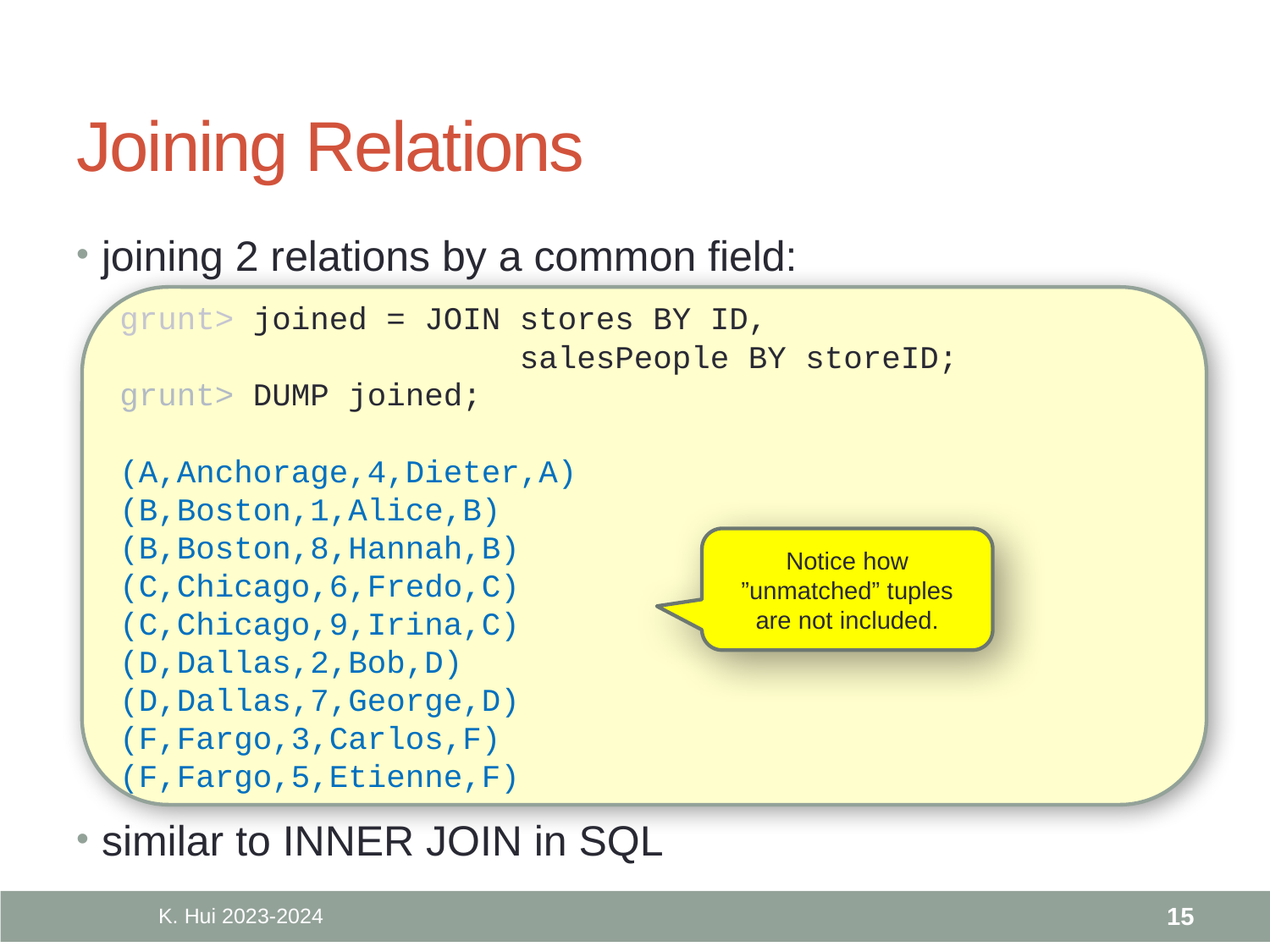

# Joining Relations
joining 2 relations by a common field:
grunt> joined = JOIN stores BY ID,
                     salesPeople BY storeID;
grunt> DUMP joined;

(A,Anchorage,4,Dieter,A)
(B,Boston,1,Alice,B)
(B,Boston,8,Hannah,B)
(C,Chicago,6,Fredo,C)
(C,Chicago,9,Irina,C)
(D,Dallas,2,Bob,D)
(D,Dallas,7,George,D)
(F,Fargo,3,Carlos,F)
(F,Fargo,5,Etienne,F)
Notice how ”unmatched” tuples are not included.
similar to INNER JOIN in SQL
K. Hui 2023-2024
15